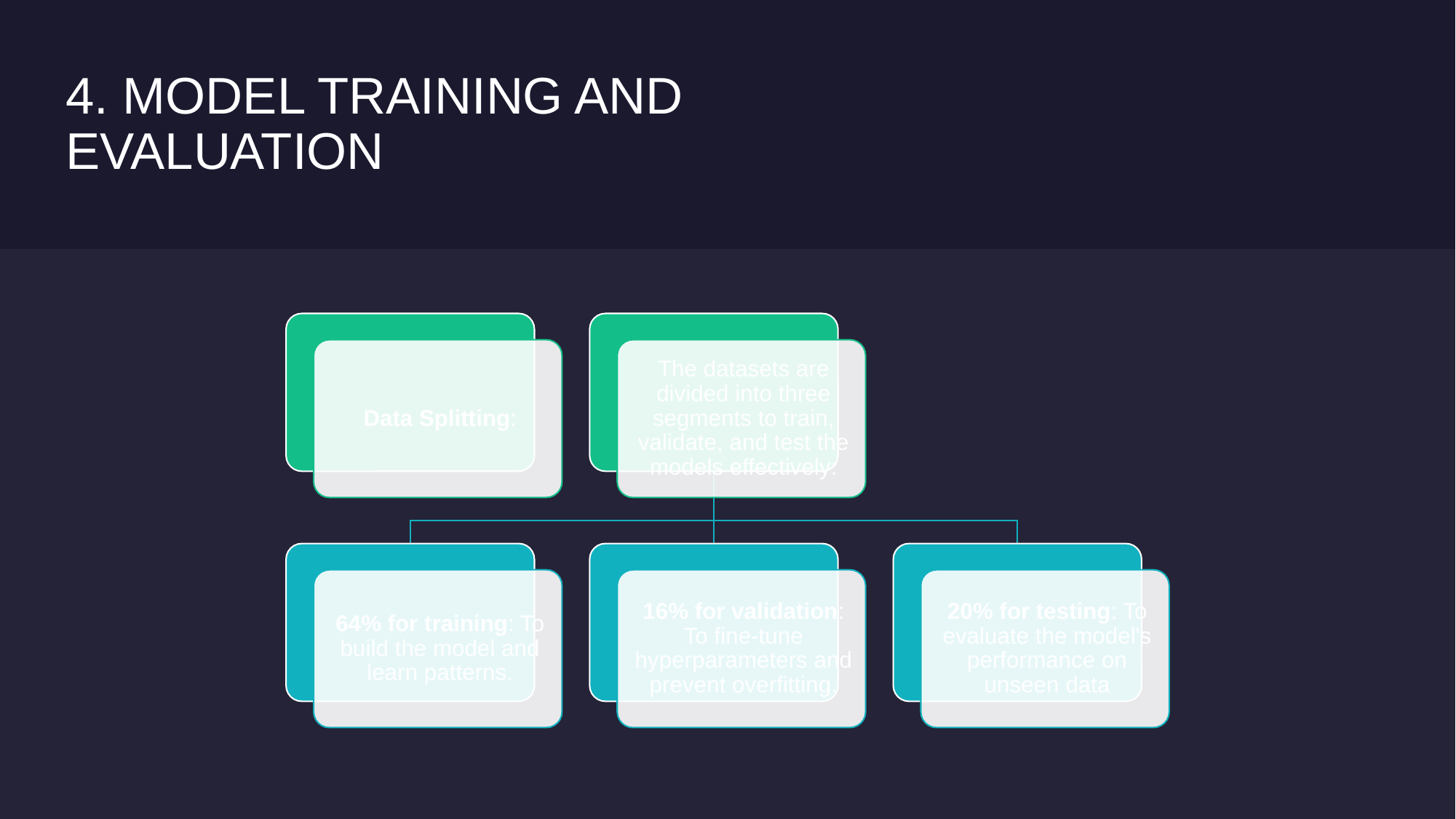

# 4. MODEL TRAINING AND EVALUATION

Data Splitting:
The datasets are divided into three segments to train, validate, and test the models effectively:
64% for training: To build the model and learn patterns.
16% for validation: To fine-tune hyperparameters and prevent overfitting.
20% for testing: To evaluate the model's performance on unseen data
18